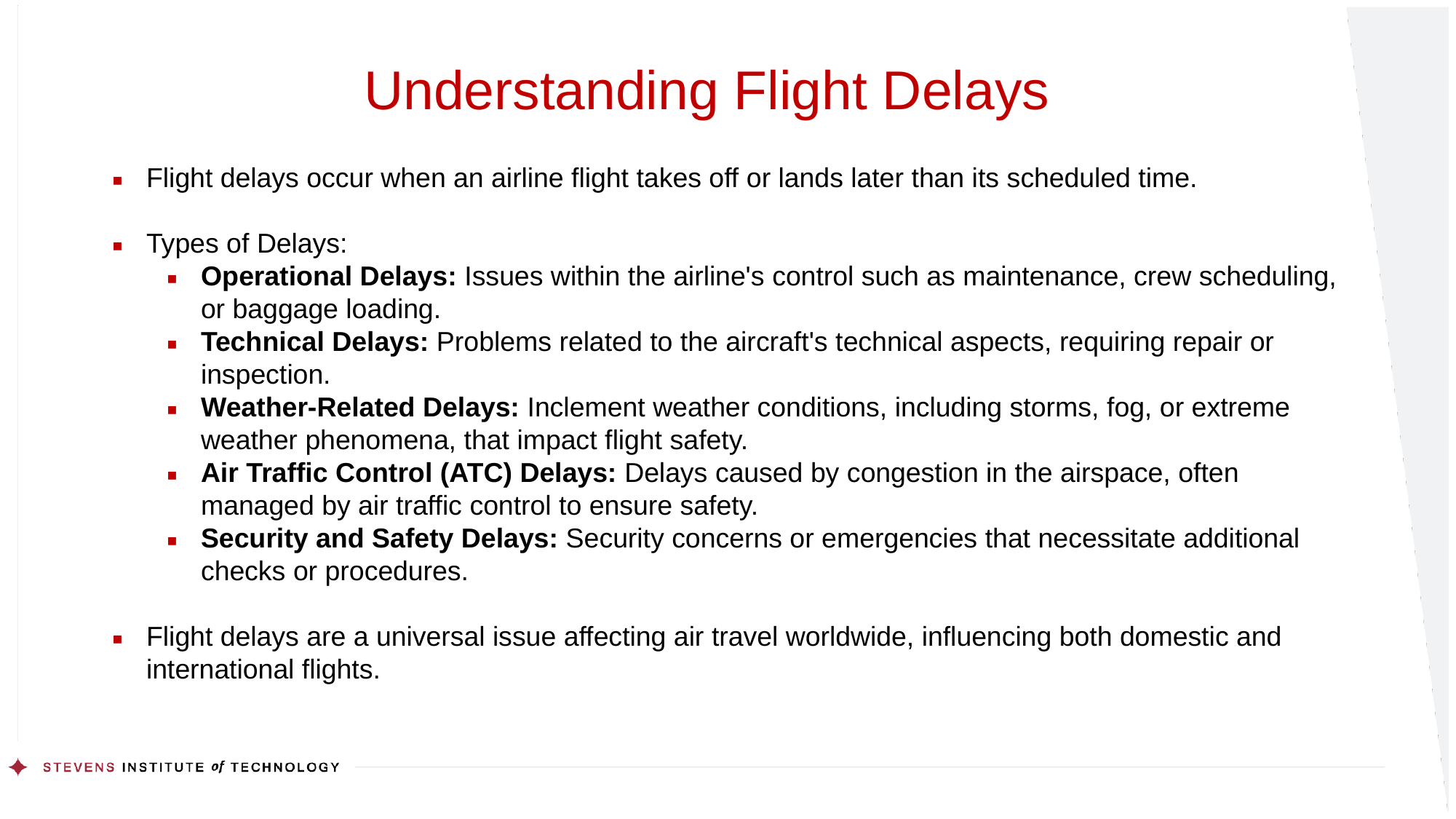

Understanding Flight Delays
Flight delays occur when an airline flight takes off or lands later than its scheduled time.

Types of Delays:
Operational Delays: Issues within the airline's control such as maintenance, crew scheduling, or baggage loading.
Technical Delays: Problems related to the aircraft's technical aspects, requiring repair or inspection.
Weather-Related Delays: Inclement weather conditions, including storms, fog, or extreme weather phenomena, that impact flight safety.
Air Traffic Control (ATC) Delays: Delays caused by congestion in the airspace, often managed by air traffic control to ensure safety.
Security and Safety Delays: Security concerns or emergencies that necessitate additional checks or procedures.

Flight delays are a universal issue affecting air travel worldwide, influencing both domestic and international flights.